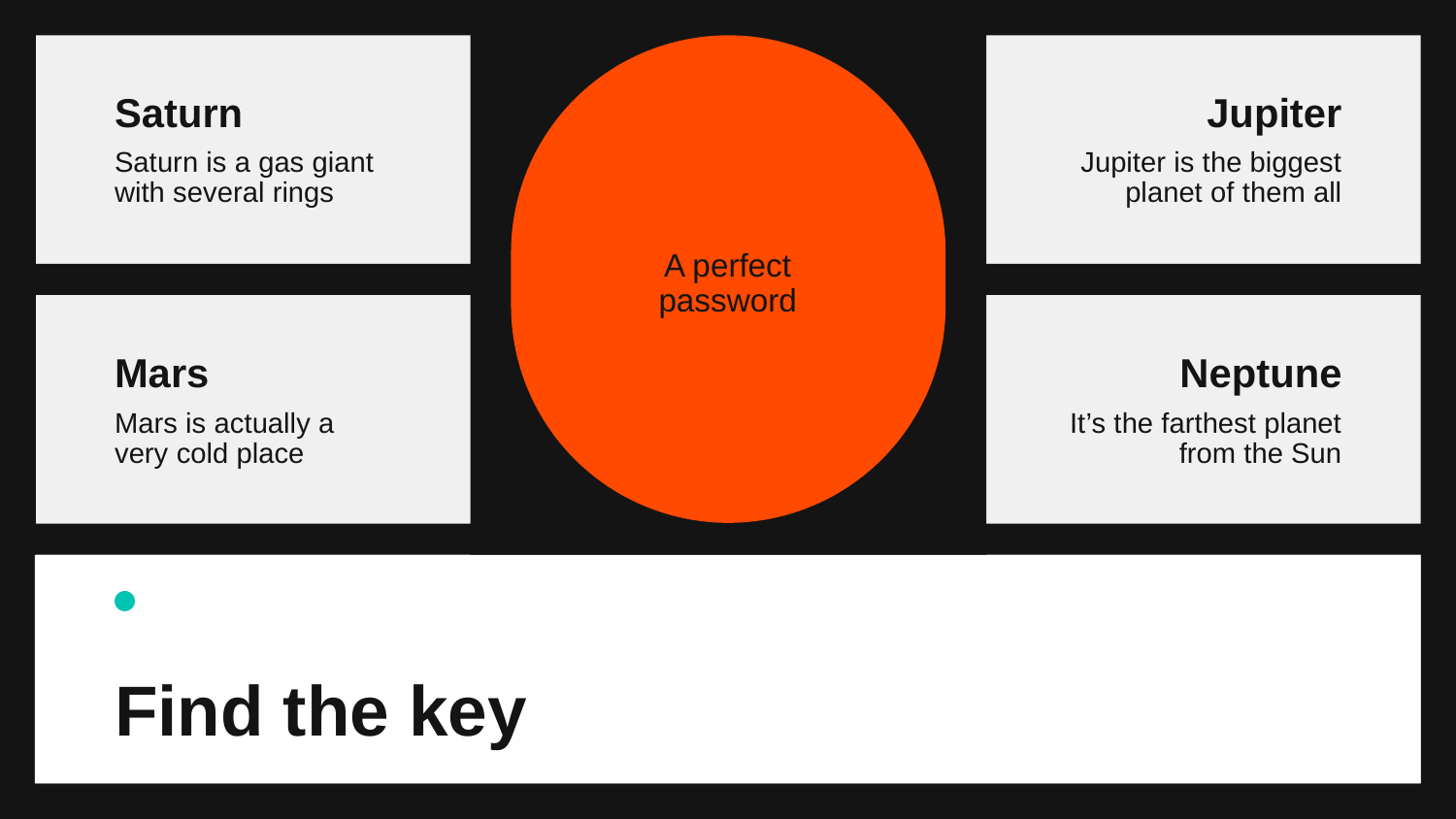

Saturn
Jupiter
Saturn is a gas giant with several rings
Jupiter is the biggest planet of them all
A perfect password

Mars
Neptune
Mars is actually a very cold place
It’s the farthest planet from the Sun

# Find the key